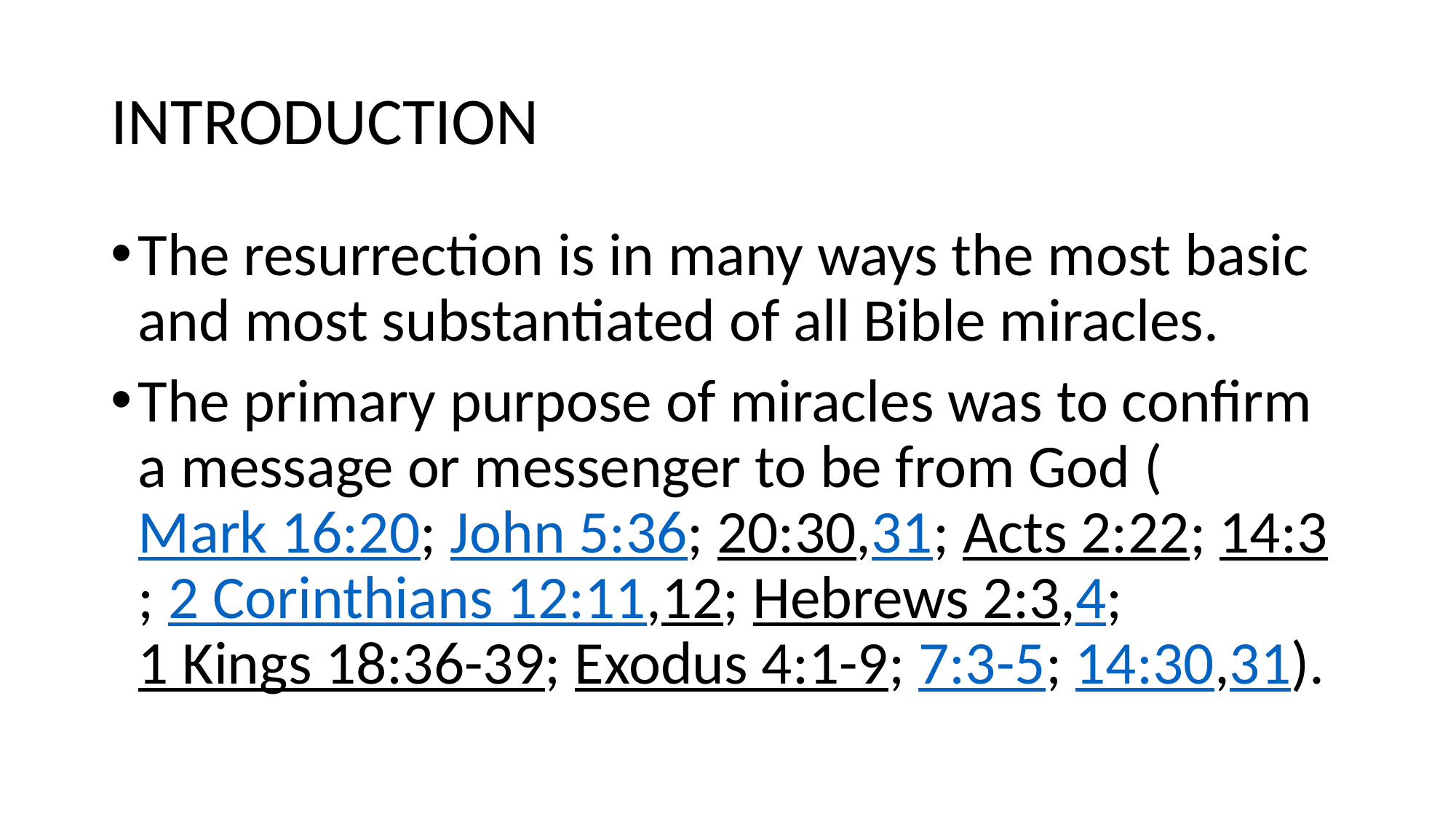

# INTRODUCTION
The resurrection is in many ways the most basic and most substantiated of all Bible miracles.
The primary purpose of miracles was to confirm a message or messenger to be from God (Mark 16:20; John 5:36; 20:30,31; Acts 2:22; 14:3; 2 Corinthians 12:11,12; Hebrews 2:3,4; 1 Kings 18:36-39; Exodus 4:1-9; 7:3-5; 14:30,31).